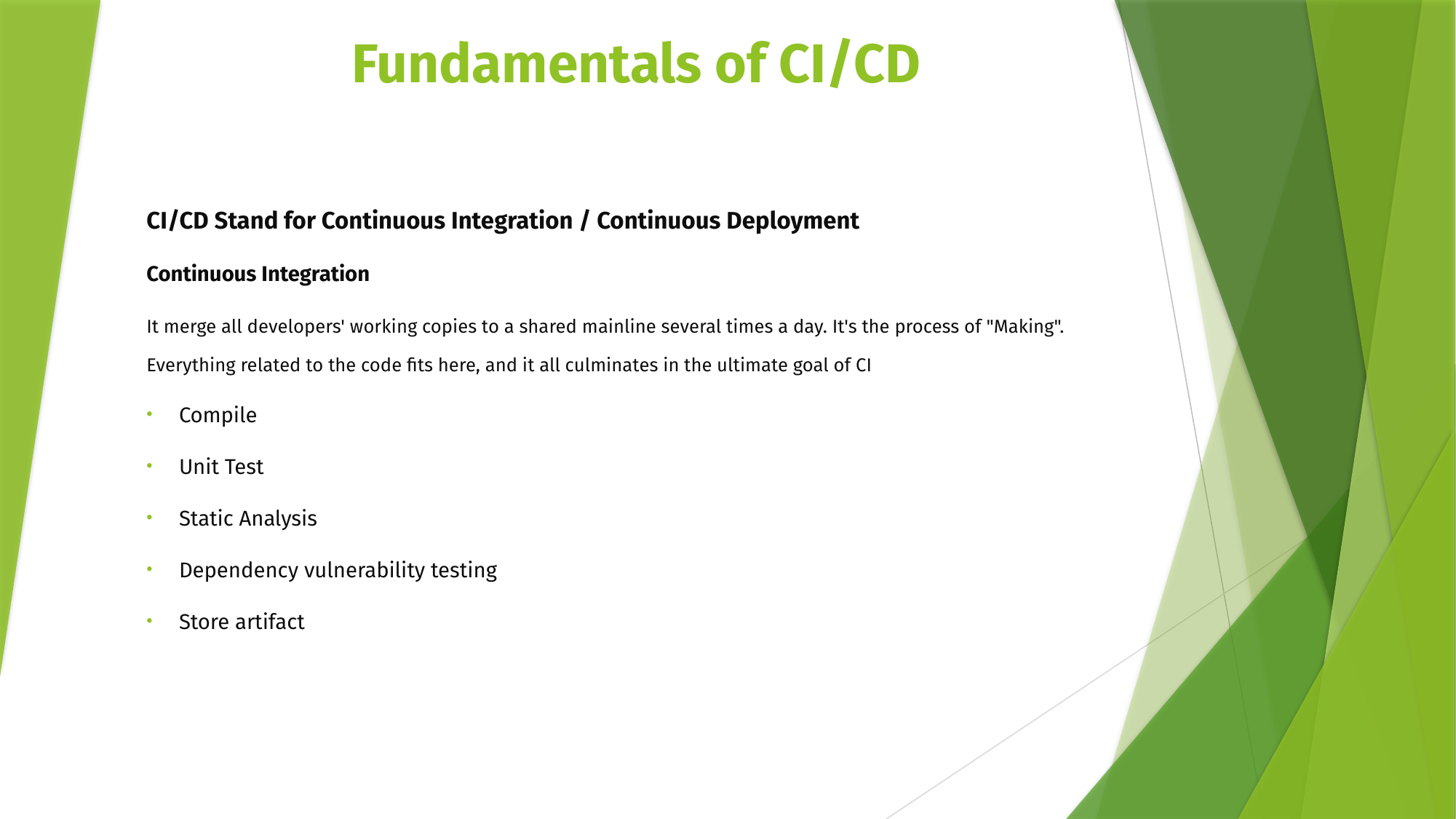

# Fundamentals of CI/CD
CI/CD Stand for Continuous Integration / Continuous Deployment
Continuous Integration
It merge all developers' working copies to a shared mainline several times a day. It's the process of "Making". Everything related to the code fits here, and it all culminates in the ultimate goal of CI
Compile
Unit Test
Static Analysis
Dependency vulnerability testing
Store artifact